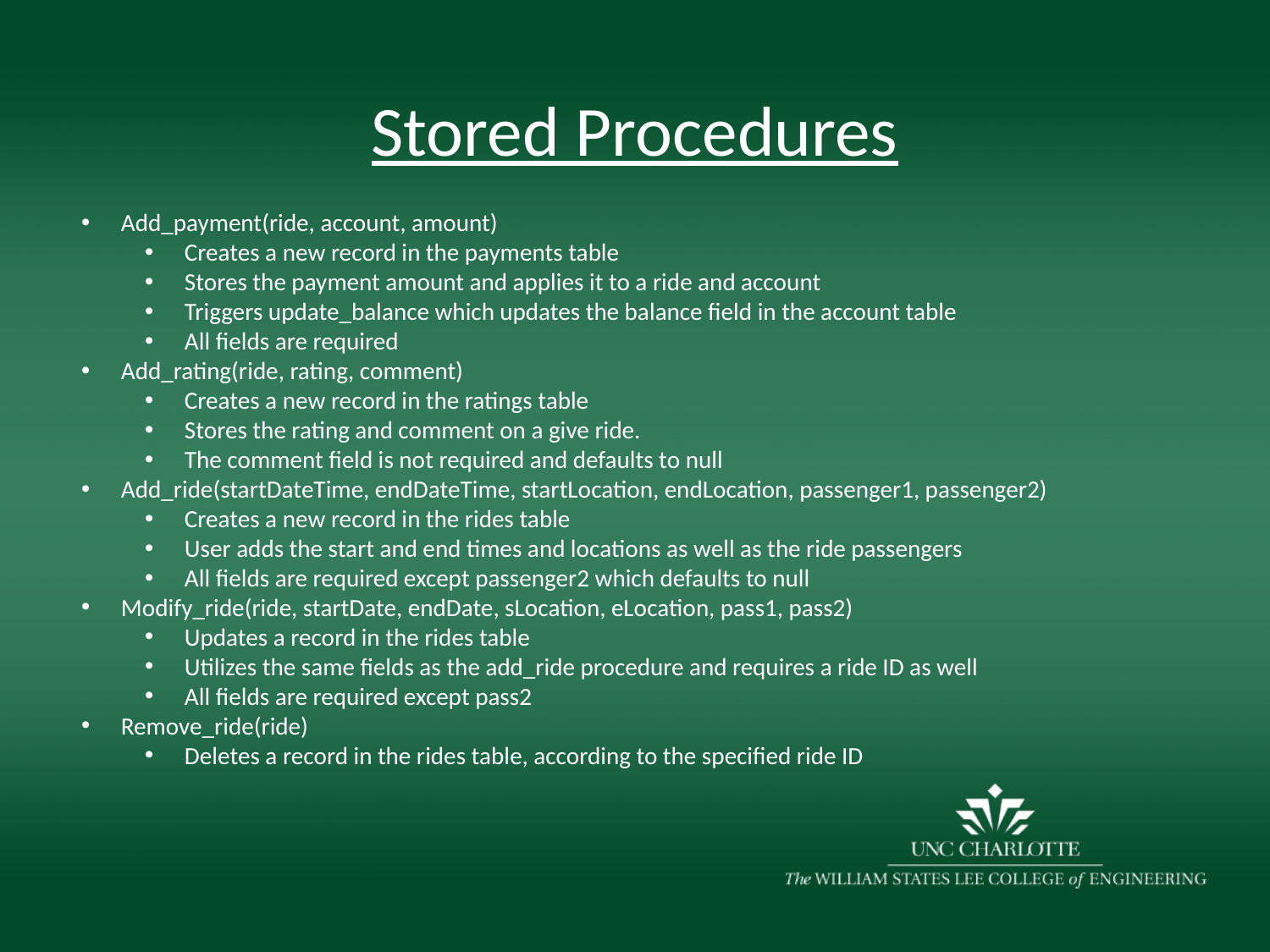

Stored Procedures
Add_payment(ride, account, amount)
Creates a new record in the payments table
Stores the payment amount and applies it to a ride and account
Triggers update_balance which updates the balance field in the account table
All fields are required
Add_rating(ride, rating, comment)
Creates a new record in the ratings table
Stores the rating and comment on a give ride.
The comment field is not required and defaults to null
Add_ride(startDateTime, endDateTime, startLocation, endLocation, passenger1, passenger2)
Creates a new record in the rides table
User adds the start and end times and locations as well as the ride passengers
All fields are required except passenger2 which defaults to null
Modify_ride(ride, startDate, endDate, sLocation, eLocation, pass1, pass2)
Updates a record in the rides table
Utilizes the same fields as the add_ride procedure and requires a ride ID as well
All fields are required except pass2
Remove_ride(ride)
Deletes a record in the rides table, according to the specified ride ID